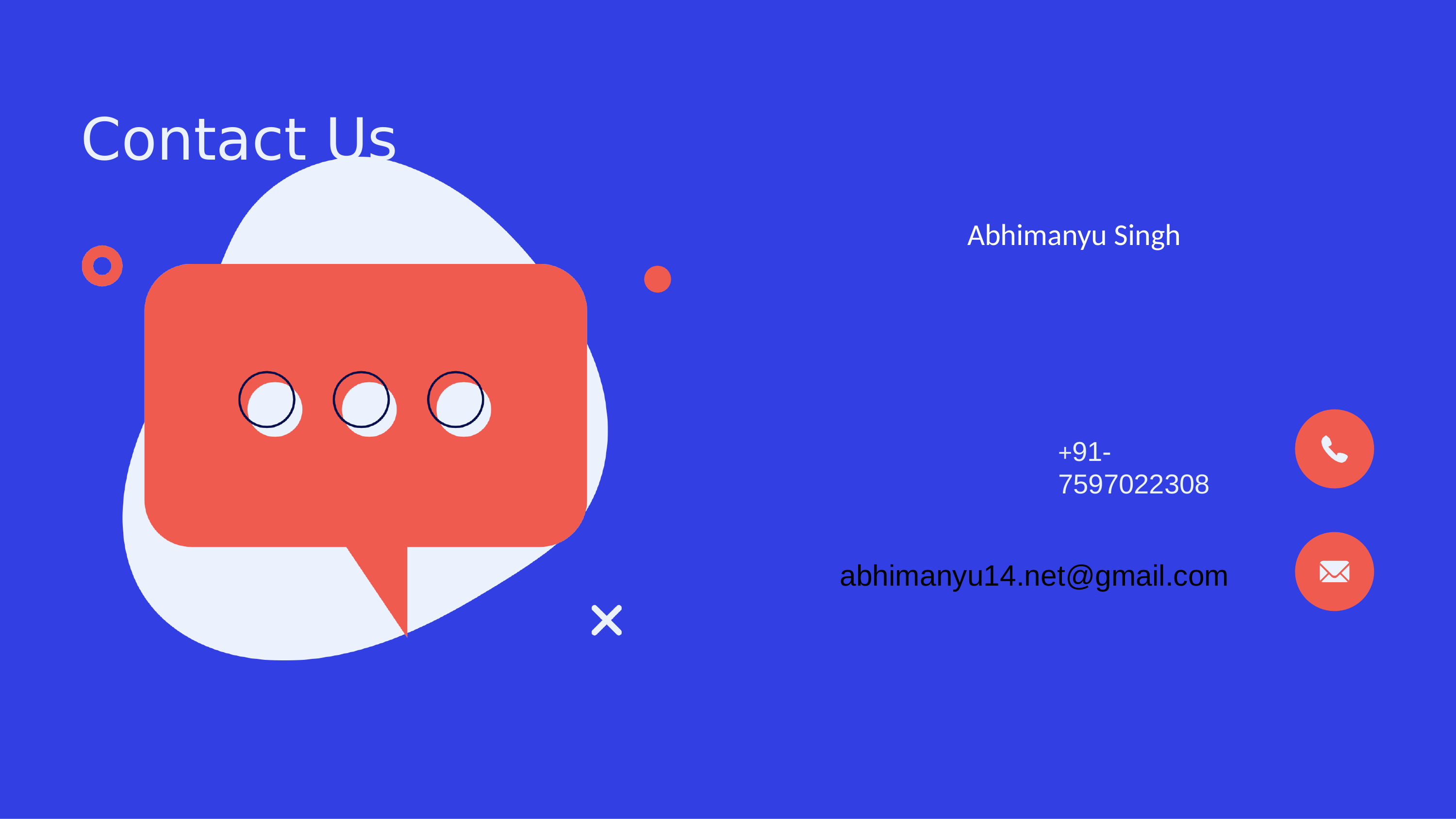

# Contact Us

Abhimanyu Singh

+91-7597022308

abhimanyu14.net@gmail.com